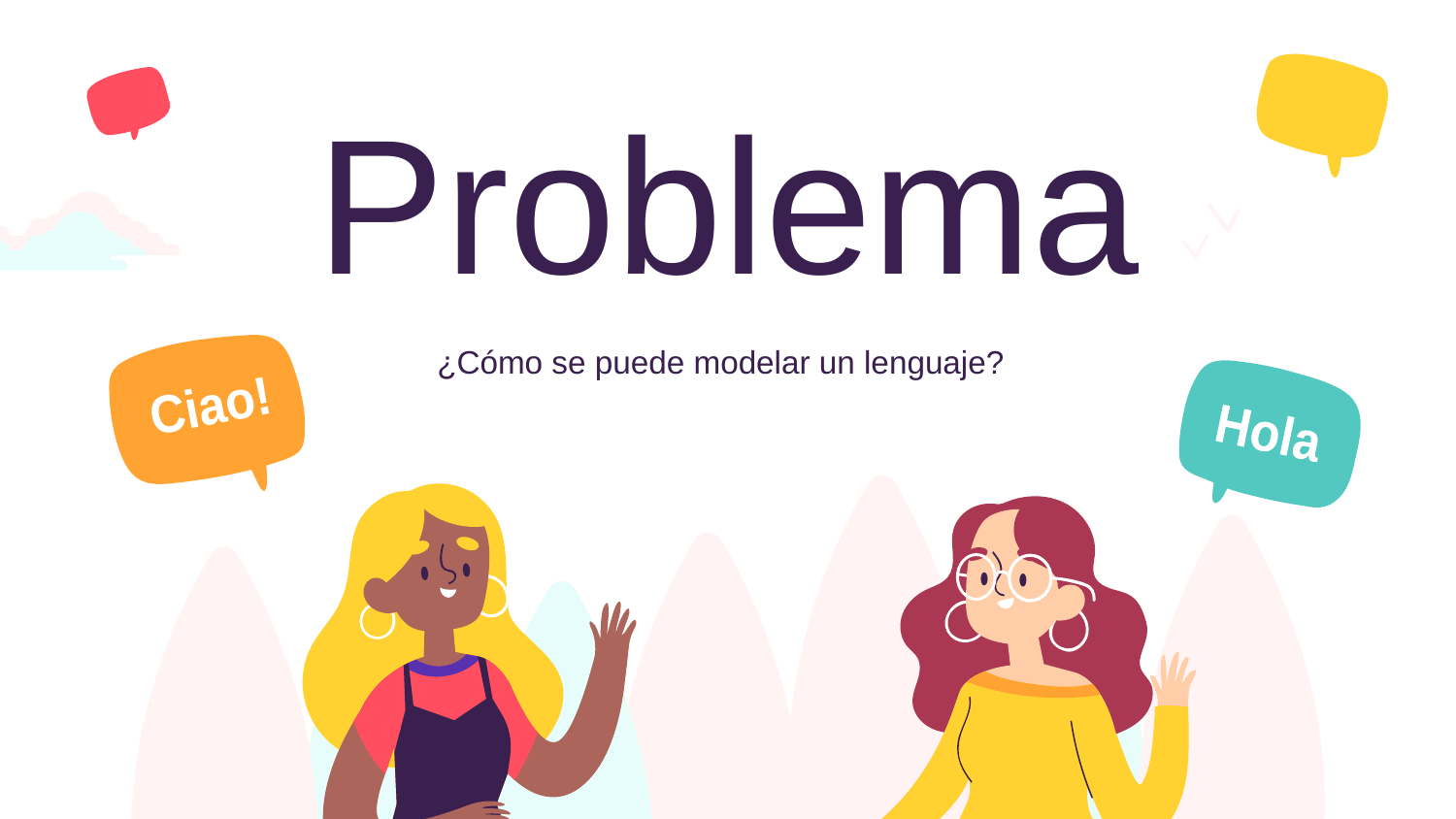

# Problema

¿Cómo se puede modelar un lenguaje?

Ciao!
Hola